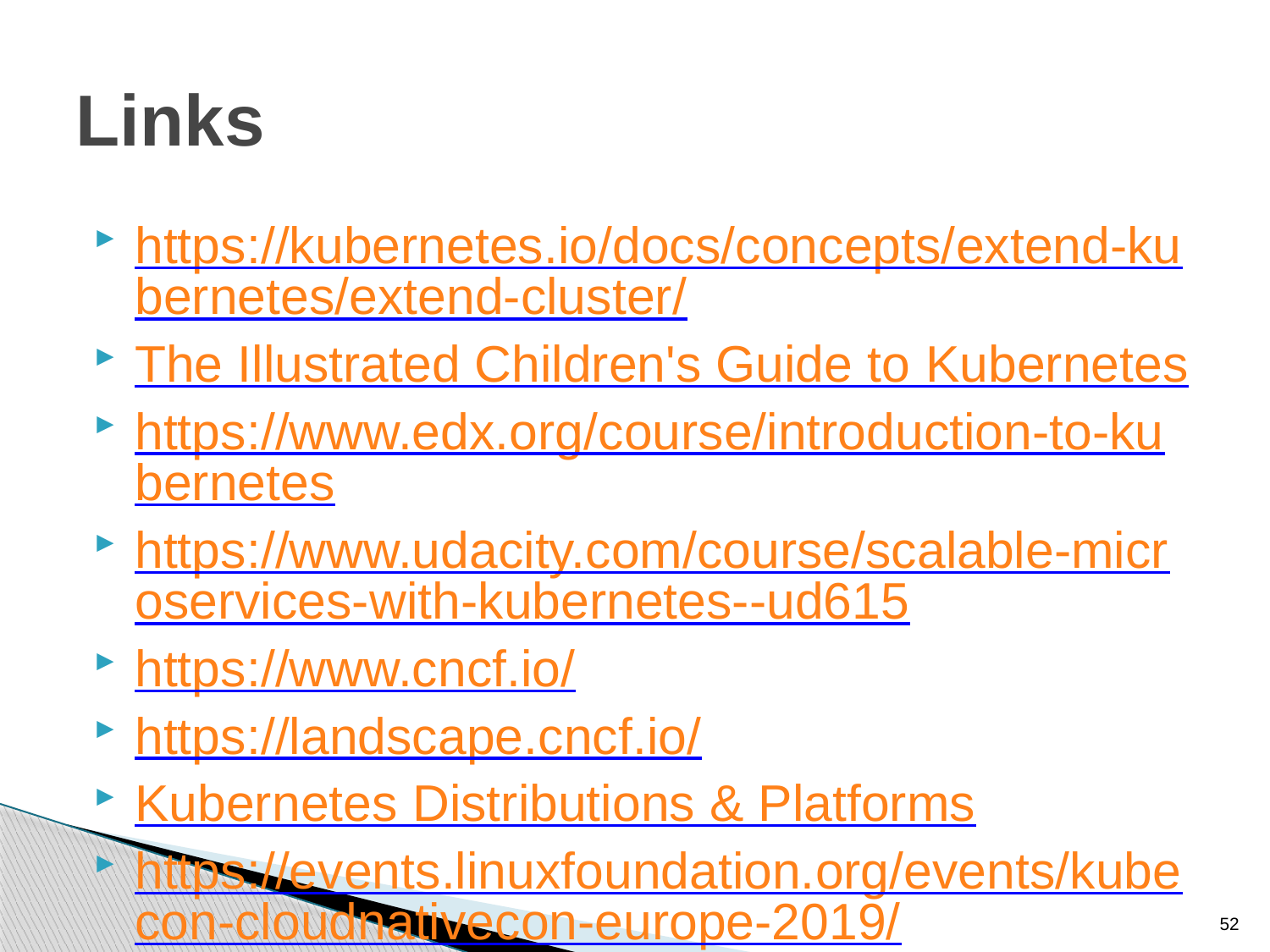

# Links
https://kubernetes.io/docs/concepts/extend-kubernetes/extend-cluster/
The Illustrated Children's Guide to Kubernetes
https://www.edx.org/course/introduction-to-kubernetes
https://www.udacity.com/course/scalable-microservices-with-kubernetes--ud615
https://www.cncf.io/
https://landscape.cncf.io/
Kubernetes Distributions & Platforms
https://events.linuxfoundation.org/events/kubecon-cloudnativecon-europe-2019/
https://github.com/GoogleContainerTools/jib

52